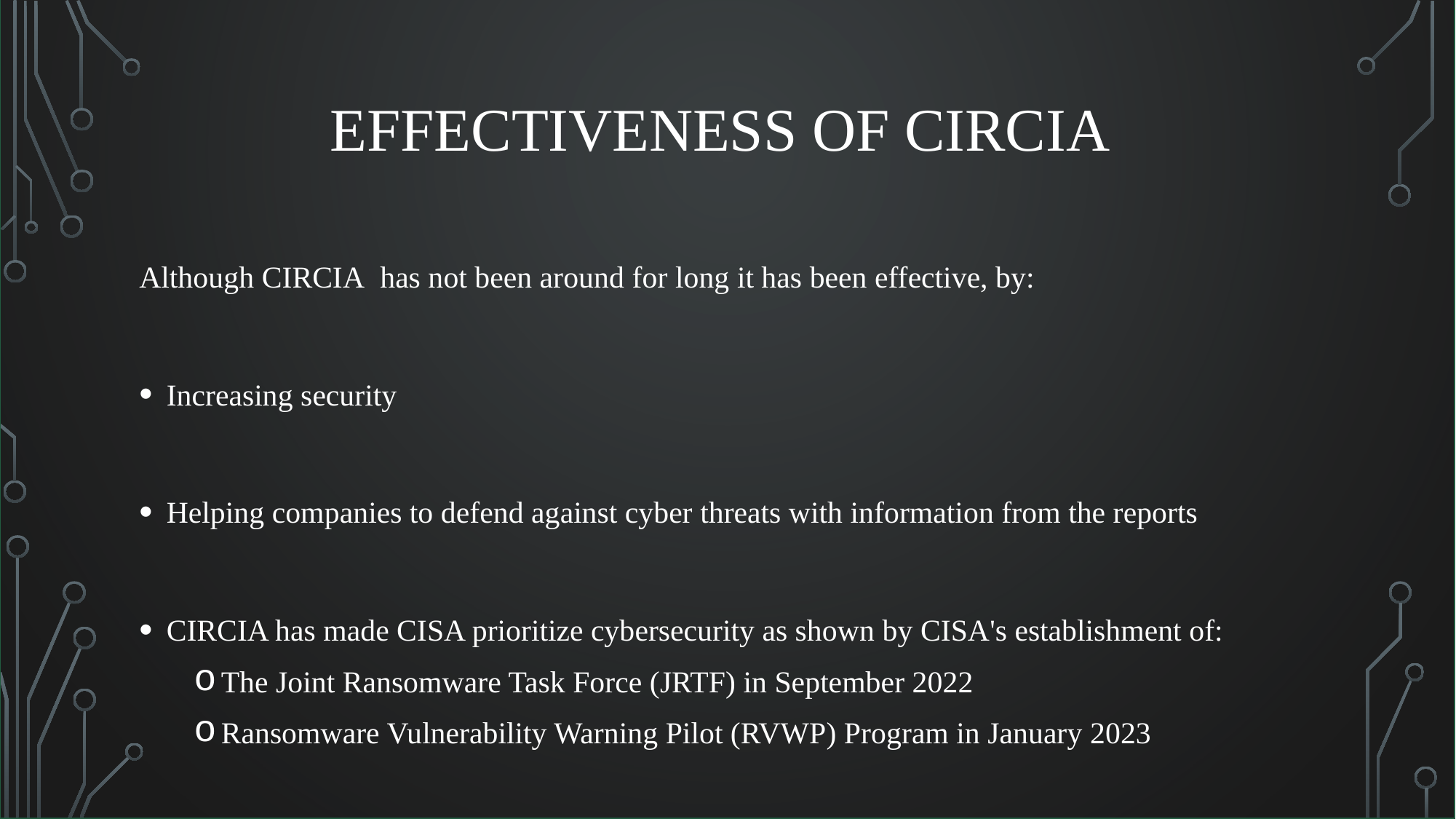

# Effectiveness of CIRCIA
Although CIRCIA  has not been around for long it has been effective, by:

Increasing security

Helping companies to defend against cyber threats with information from the reports

CIRCIA has made CISA prioritize cybersecurity as shown by CISA's establishment of:
The Joint Ransomware Task Force (JRTF) in September 2022
Ransomware Vulnerability Warning Pilot (RVWP) Program in January 2023